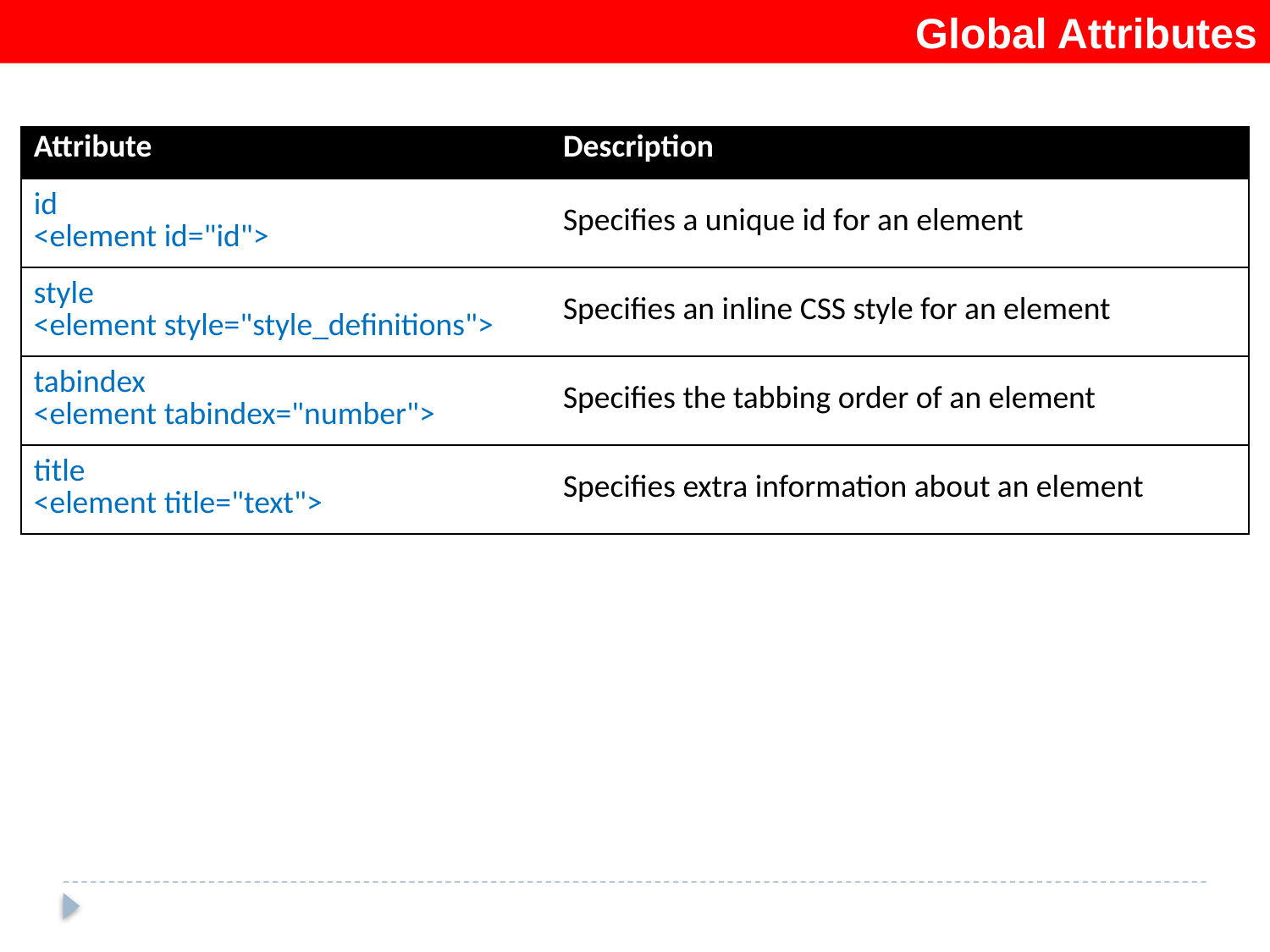

Global Attributes
| Attribute | Description |
| --- | --- |
| id <element id="id"> | Specifies a unique id for an element |
| style <element style="style\_definitions"> | Specifies an inline CSS style for an element |
| tabindex <element tabindex="number"> | Specifies the tabbing order of an element |
| title <element title="text"> | Specifies extra information about an element |